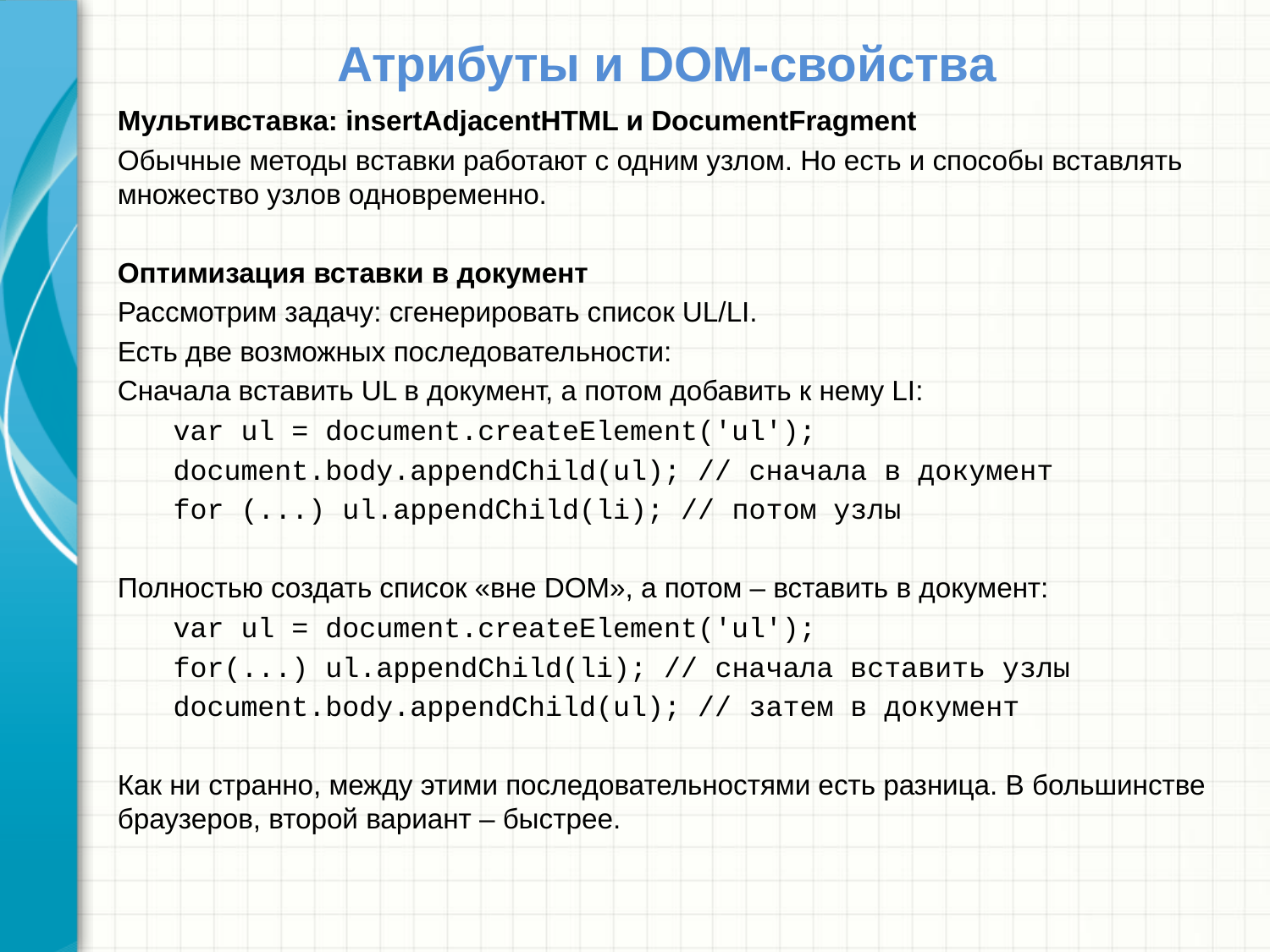

# Атрибуты и DOM-свойства
Мультивставка: insertAdjacentHTML и DocumentFragment
Обычные методы вставки работают с одним узлом. Но есть и способы вставлять множество узлов одновременно.

Оптимизация вставки в документ
Рассмотрим задачу: сгенерировать список UL/LI.
Есть две возможных последовательности:
Сначала вставить UL в документ, а потом добавить к нему LI:
var ul = document.createElement('ul');
document.body.appendChild(ul); // сначала в документ
for (...) ul.appendChild(li); // потом узлы

Полностью создать список «вне DOM», а потом – вставить в документ:
var ul = document.createElement('ul');
for(...) ul.appendChild(li); // сначала вставить узлы
document.body.appendChild(ul); // затем в документ

Как ни странно, между этими последовательностями есть разница. В большинстве браузеров, второй вариант – быстрее.